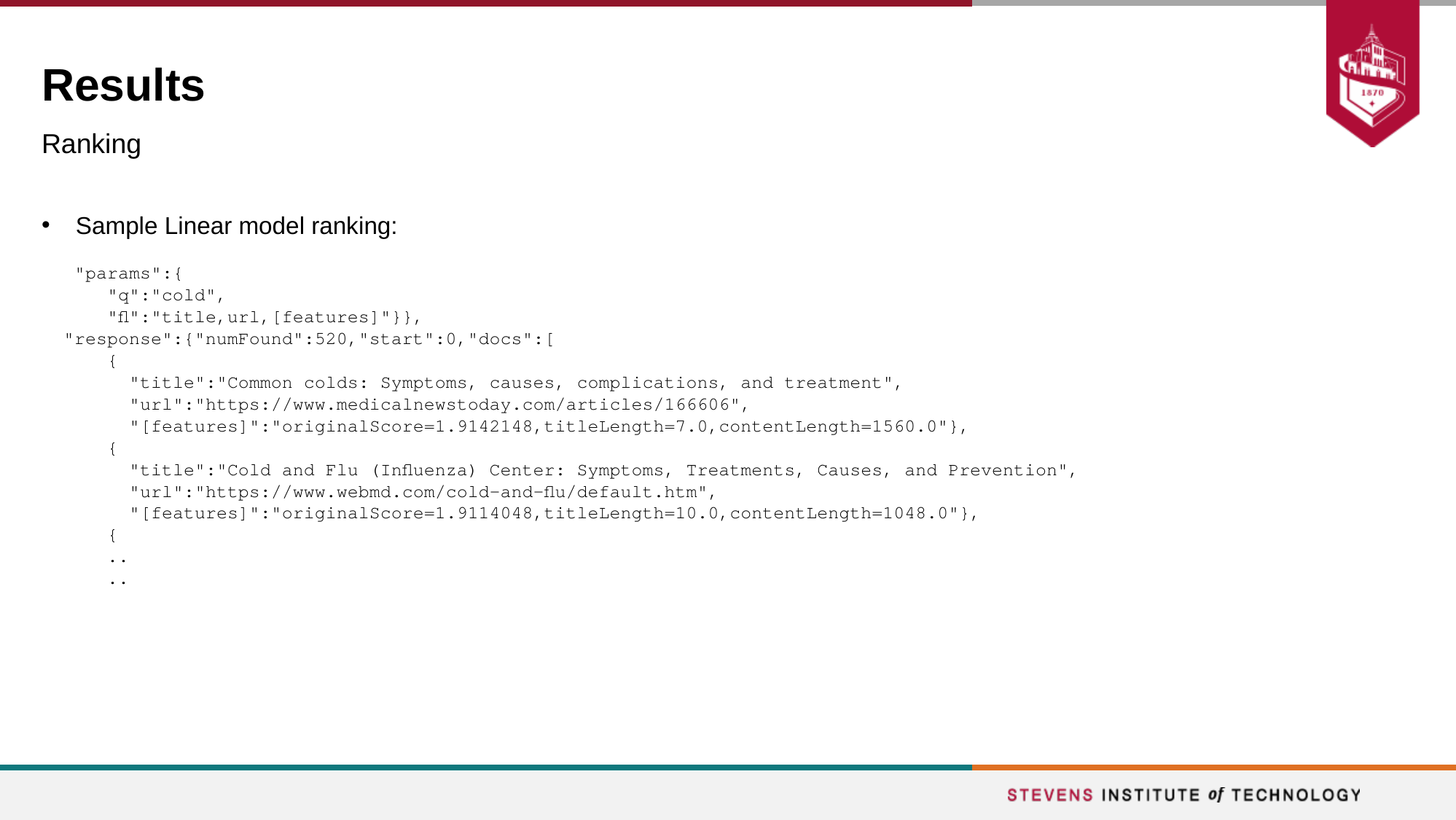

# Results
Ranking
Sample Linear model ranking:
   "params":{
      "q":"cold",
      "fl":"title,url,[features]"}},
  "response":{"numFound":520,"start":0,"docs":[
      {
        "title":"Common colds: Symptoms, causes, complications, and treatment",
        "url":"https://www.medicalnewstoday.com/articles/166606",
        "[features]":"originalScore=1.9142148,titleLength=7.0,contentLength=1560.0"},
      {
        "title":"Cold and Flu (Influenza) Center: Symptoms, Treatments, Causes, and Prevention",
        "url":"https://www.webmd.com/cold-and-flu/default.htm",
        "[features]":"originalScore=1.9114048,titleLength=10.0,contentLength=1048.0"},
      {
      ..
      ..